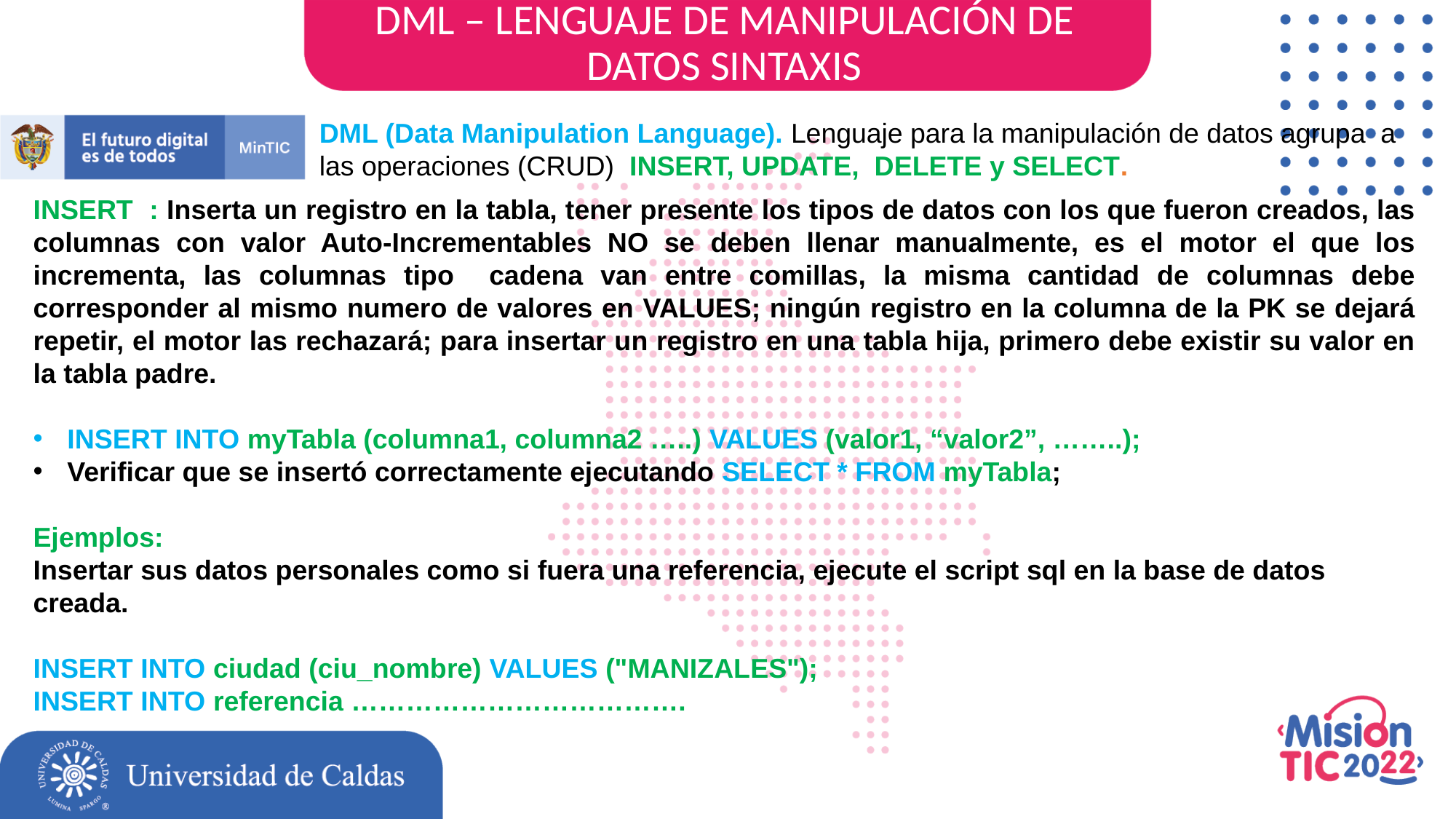

# DML – LENGUAJE DE MANIPULACIÓN DE DATOS SINTAXIS
DML (Data Manipulation Language). Lenguaje para la manipulación de datos agrupa  a las operaciones (CRUD)  INSERT, UPDATE,  DELETE y SELECT.
INSERT  : Inserta un registro en la tabla, tener presente los tipos de datos con los que fueron creados, las columnas con valor Auto-Incrementables NO se deben llenar manualmente, es el motor el que los incrementa, las columnas tipo  cadena van entre comillas, la misma cantidad de columnas debe corresponder al mismo numero de valores en VALUES; ningún registro en la columna de la PK se dejará repetir, el motor las rechazará; para insertar un registro en una tabla hija, primero debe existir su valor en la tabla padre.

INSERT INTO myTabla (columna1, columna2 …..) VALUES (valor1, “valor2”, ……..);
Verificar que se insertó correctamente ejecutando SELECT * FROM myTabla;

Ejemplos:
Insertar sus datos personales como si fuera una referencia, ejecute el script sql en la base de datos creada.

INSERT INTO ciudad (ciu_nombre) VALUES ("MANIZALES");
INSERT INTO referencia ……………………………….